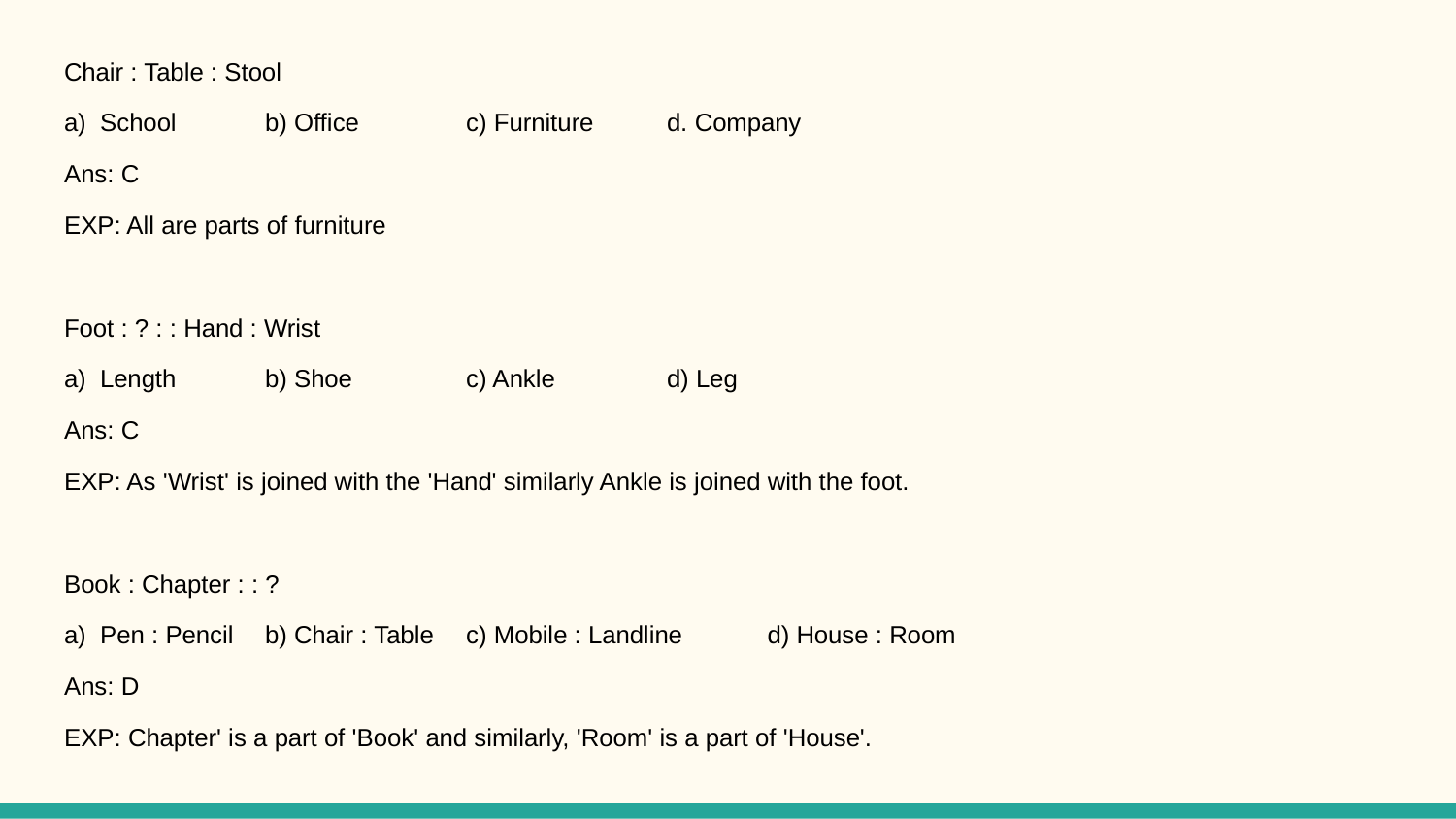

Chair : Table : Stool
a)  School   	b) Office  	c) Furniture  		d. Company
Ans: C
EXP: All are parts of furniture

Foot : ? : : Hand : Wrist
a)  Length  	b) Shoe  	c) Ankle  		d) Leg
Ans: C
EXP: As 'Wrist' is joined with the 'Hand' similarly Ankle is joined with the foot.

Book : Chapter : : ?
a)  Pen : Pencil  	b) Chair : Table	c) Mobile : Landline  		d) House : Room
Ans: D
EXP: Chapter' is a part of 'Book' and similarly, 'Room' is a part of 'House'.